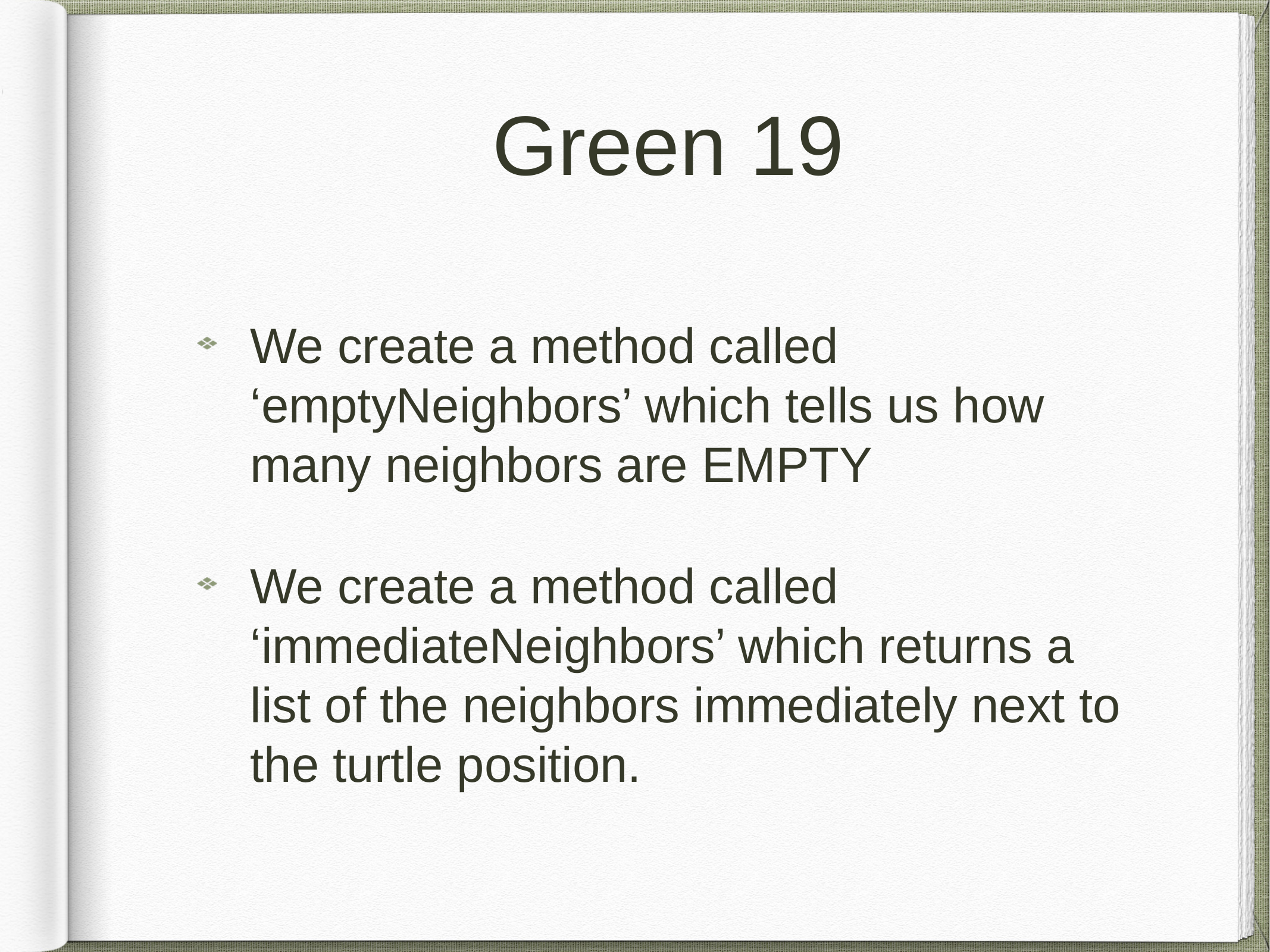

# Green 19
We create a method called ‘emptyNeighbors’ which tells us how many neighbors are EMPTY
We create a method called ‘immediateNeighbors’ which returns a list of the neighbors immediately next to the turtle position.